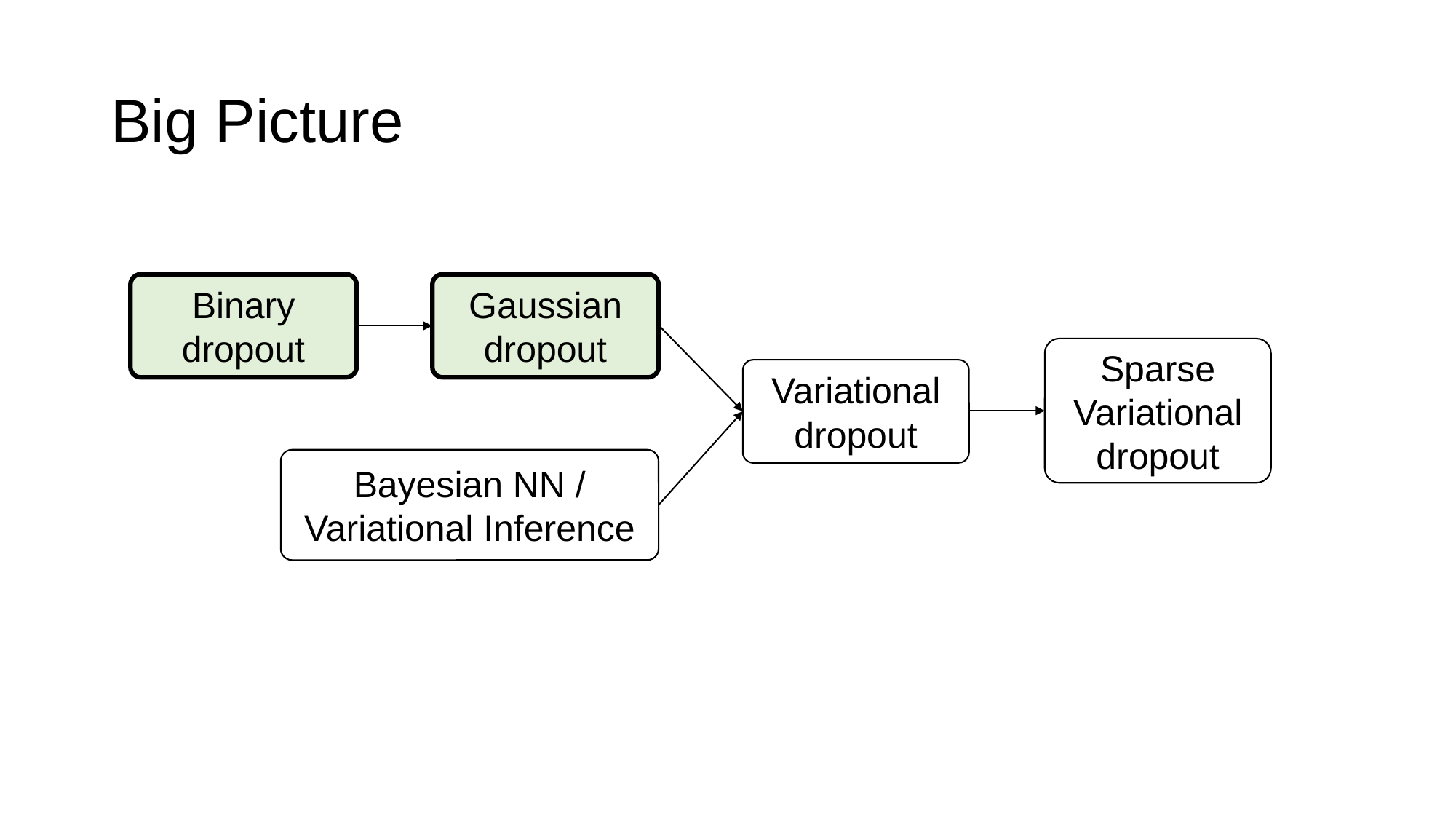

# Big Picture
Binary
dropout
Gaussian
dropout
Sparse
Variational
dropout
Variational
dropout
Bayesian NN /
Variational Inference